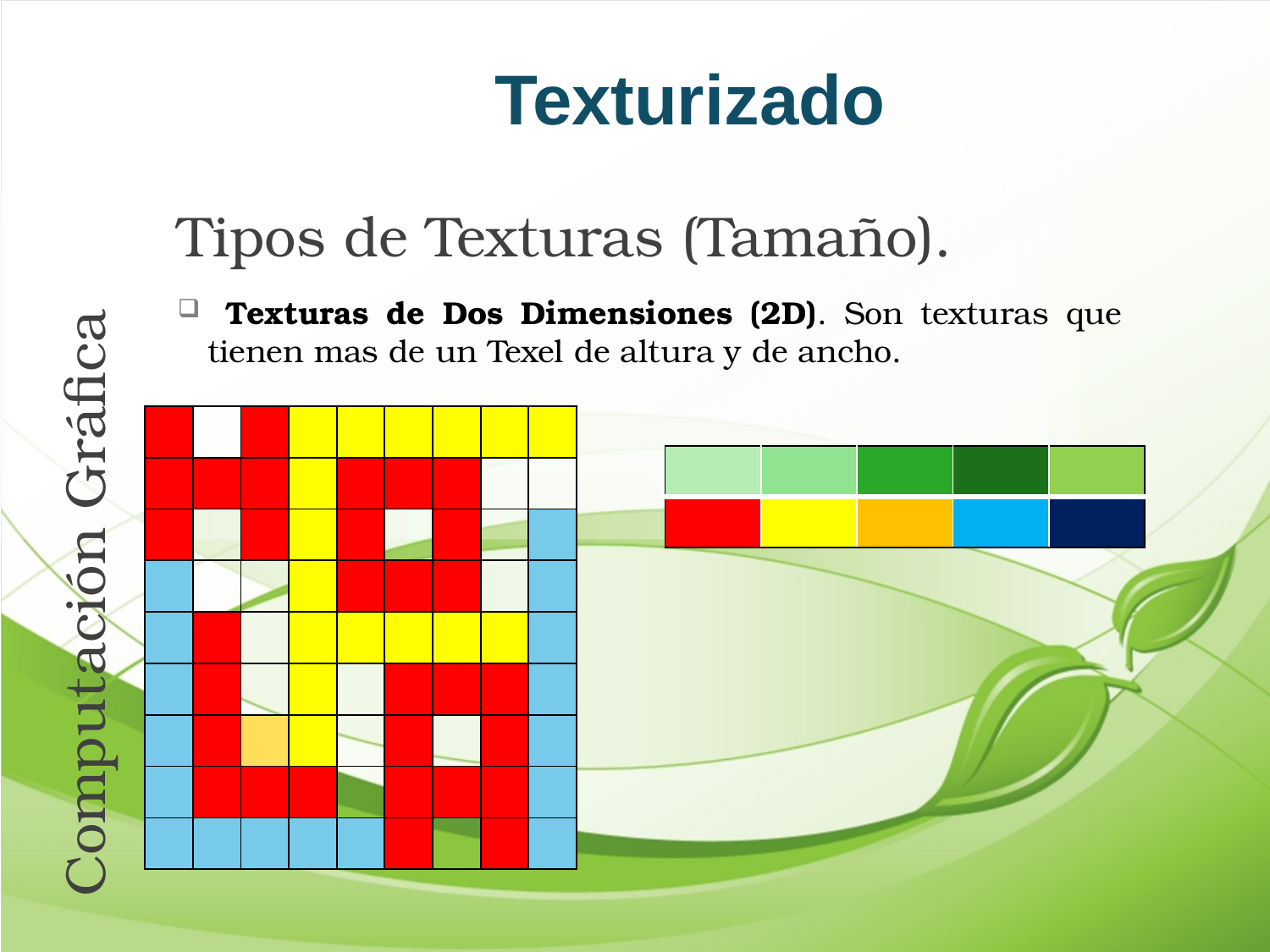

Texturizado
# Tipos de Texturas (Tamaño).
 Texturas de Dos Dimensiones (2D). Son texturas que tienen mas de un Texel de altura y de ancho.
|  |  |  |  |  |  |  |  |  |
| --- | --- | --- | --- | --- | --- | --- | --- | --- |
|  |  |  |  |  |  |  |  |  |
|  |  |  |  |  |  |  |  |  |
|  |  |  |  |  |  |  |  |  |
|  |  |  |  |  |  |  |  |  |
|  |  |  |  |  |  |  |  |  |
|  |  |  |  |  |  |  |  |  |
|  |  |  |  |  |  |  |  |  |
|  |  |  |  |  |  |  |  |  |
Computación Gráfica
|  |  |  |  |  |
| --- | --- | --- | --- | --- |
|  |  |  |  |  |